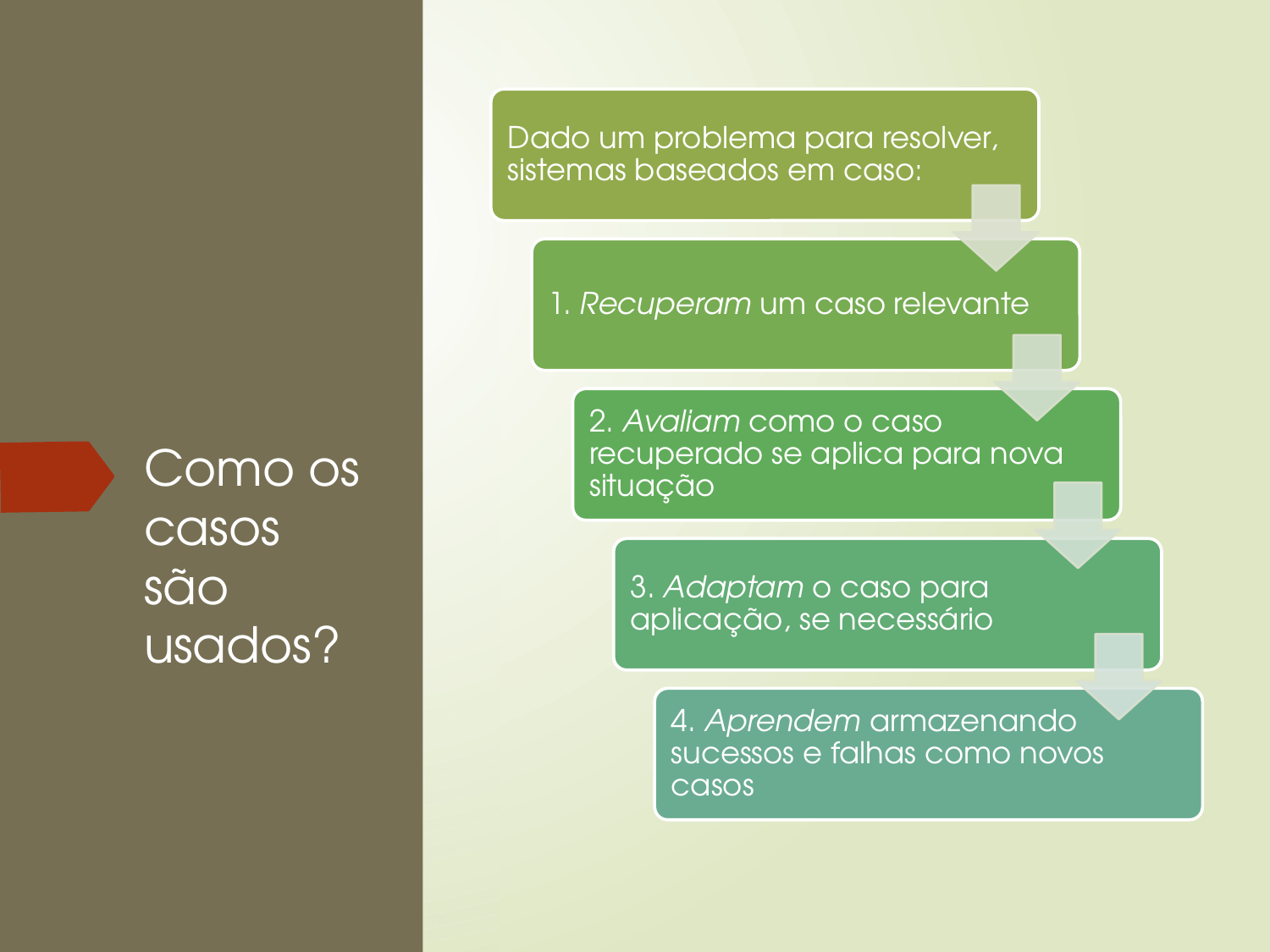

Dado um problema para resolver, sistemas baseados em caso:
1. Recuperam um caso relevante
2. Avaliam como o caso recuperado se aplica para nova situação
3. Adaptam o caso para aplicação, se necessário
4. Aprendem armazenando sucessos e falhas como novos casos

# Como os casos são usados?